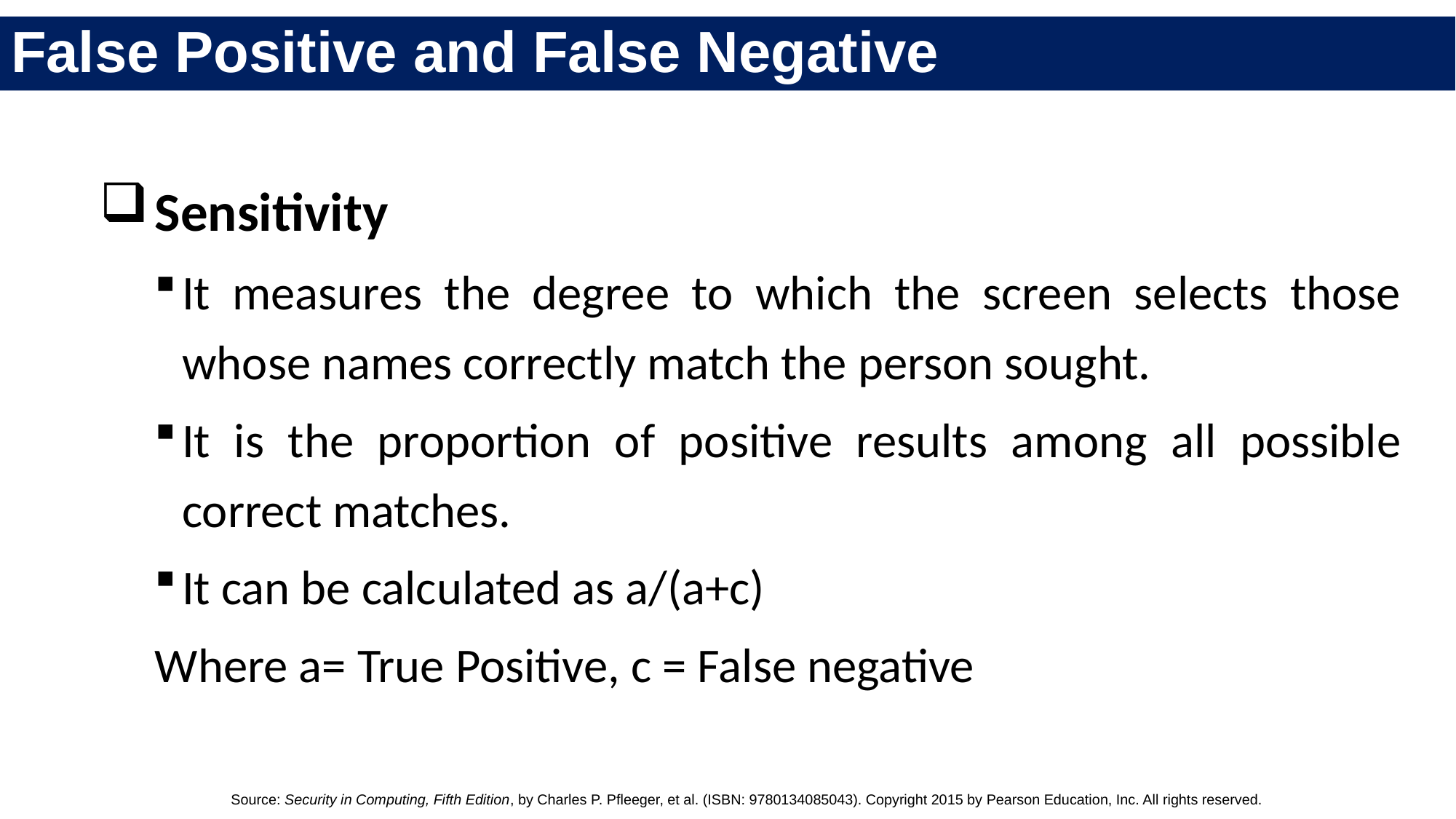

# False Positive and False Negative
Sensitivity
It measures the degree to which the screen selects those whose names correctly match the person sought.
It is the proportion of positive results among all possible correct matches.
It can be calculated as a/(a+c)
Where a= True Positive, c = False negative
Source: Security in Computing, Fifth Edition, by Charles P. Pfleeger, et al. (ISBN: 9780134085043). Copyright 2015 by Pearson Education, Inc. All rights reserved.